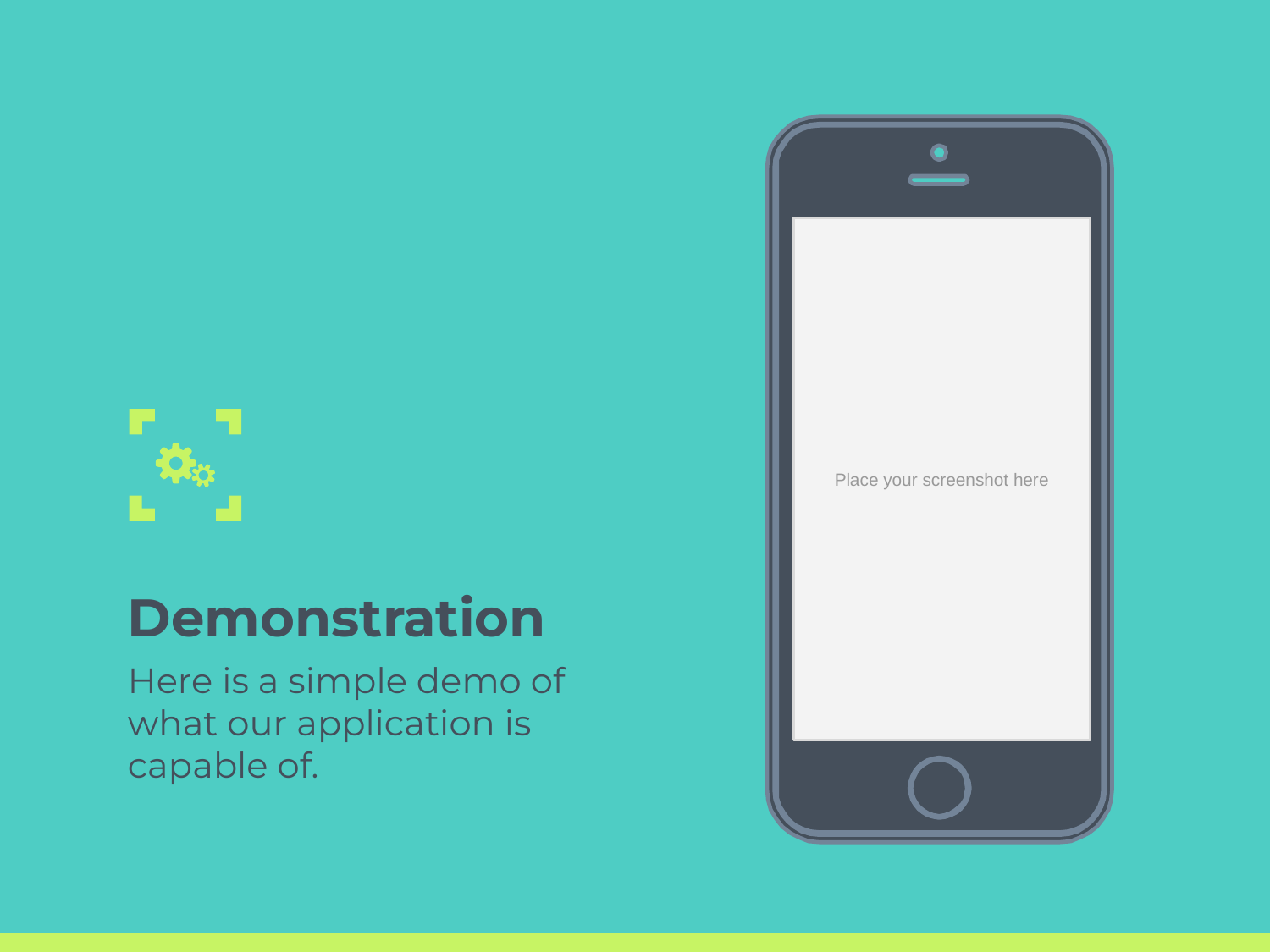

Place your screenshot here

Demonstration
Here is a simple demo of what our application is capable of.